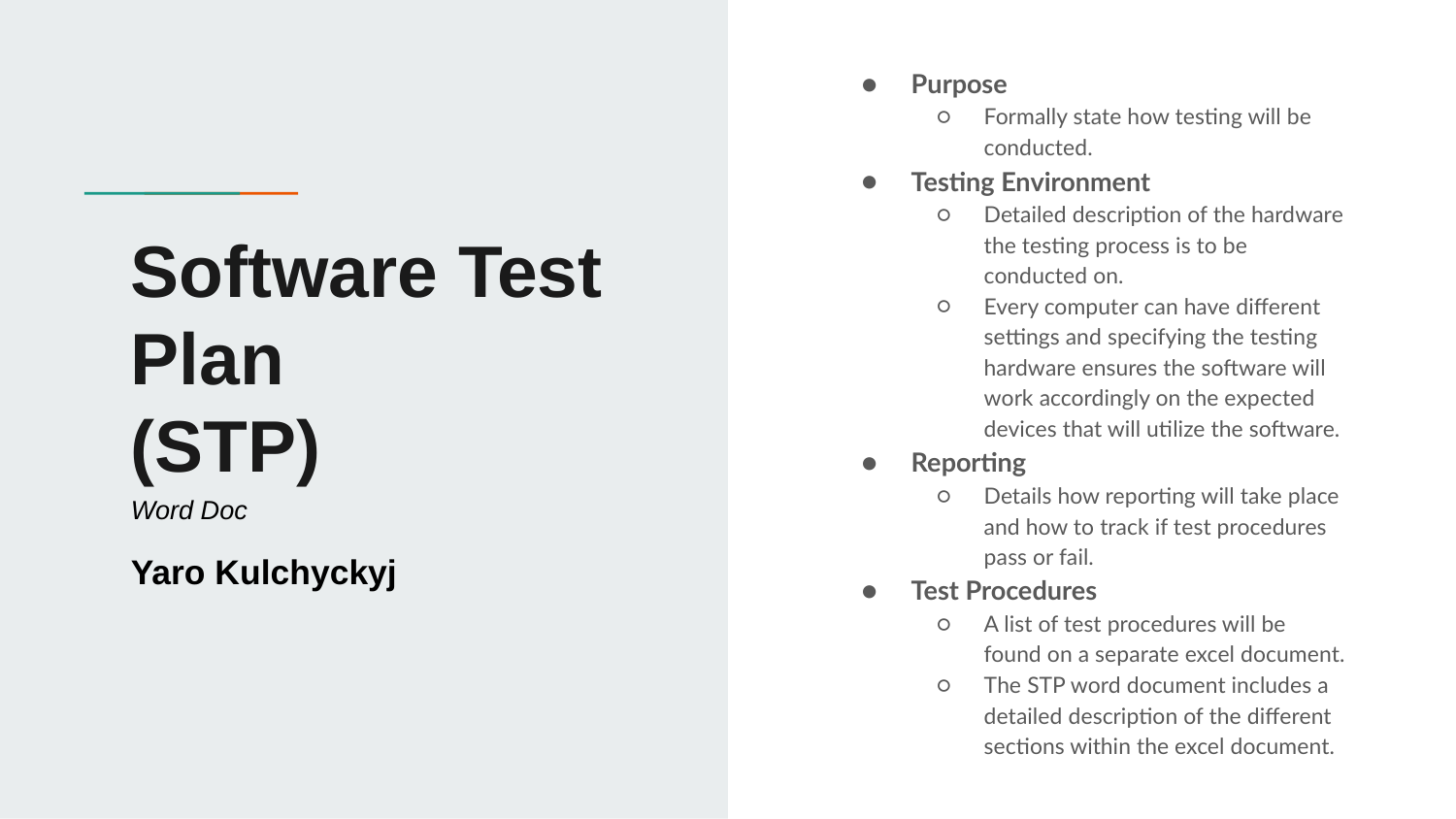

Purpose
Formally state how testing will be conducted.
Testing Environment
Detailed description of the hardware the testing process is to be conducted on.
Every computer can have different settings and specifying the testing hardware ensures the software will work accordingly on the expected devices that will utilize the software.
Reporting
Details how reporting will take place and how to track if test procedures pass or fail.
Test Procedures
A list of test procedures will be found on a separate excel document.
The STP word document includes a detailed description of the different sections within the excel document.
# Software Test Plan
(STP)

Word Doc
Yaro Kulchyckyj